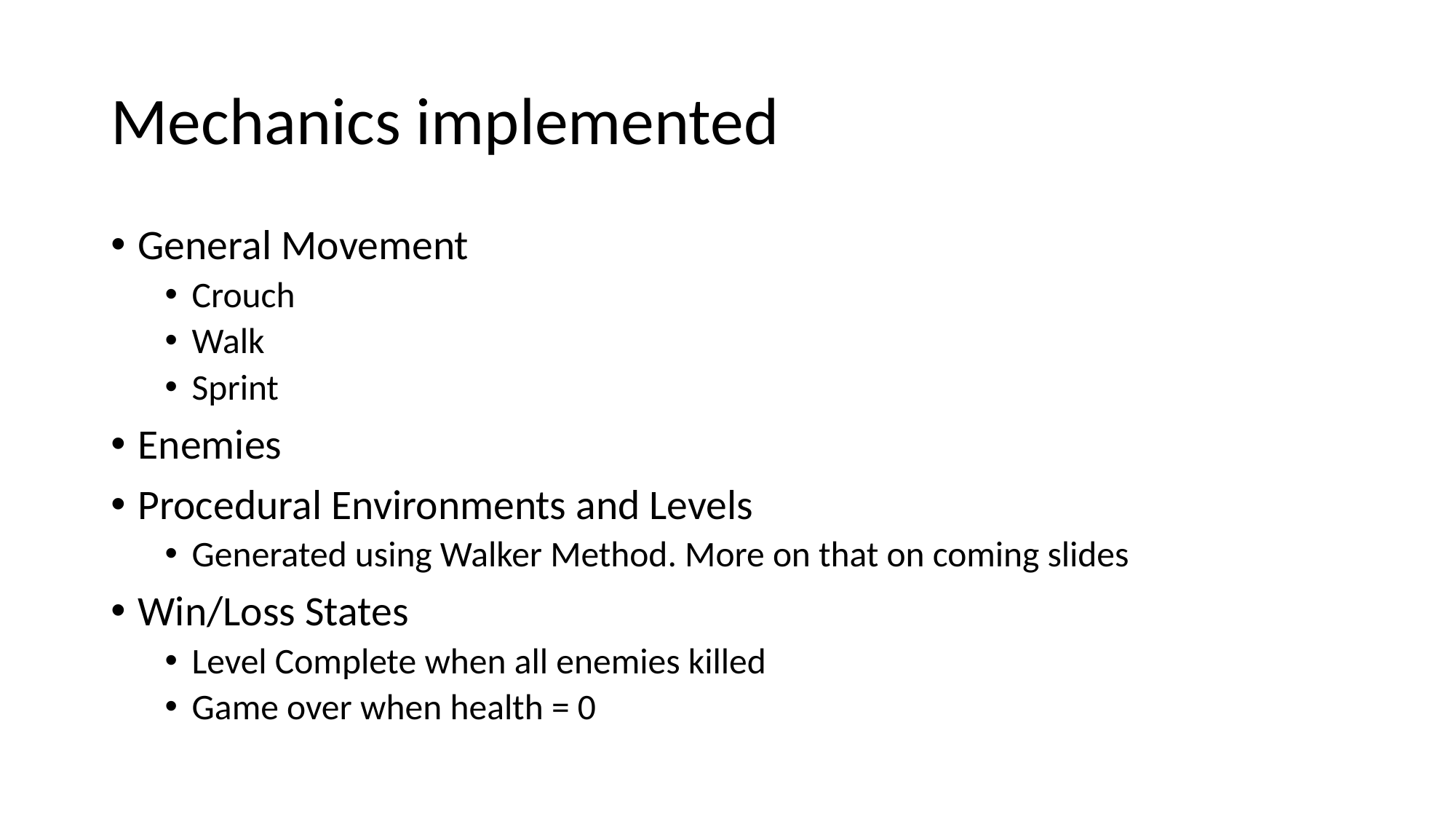

# Mechanics implemented
General Movement
Crouch
Walk
Sprint
Enemies
Procedural Environments and Levels
Generated using Walker Method. More on that on coming slides
Win/Loss States
Level Complete when all enemies killed
Game over when health = 0